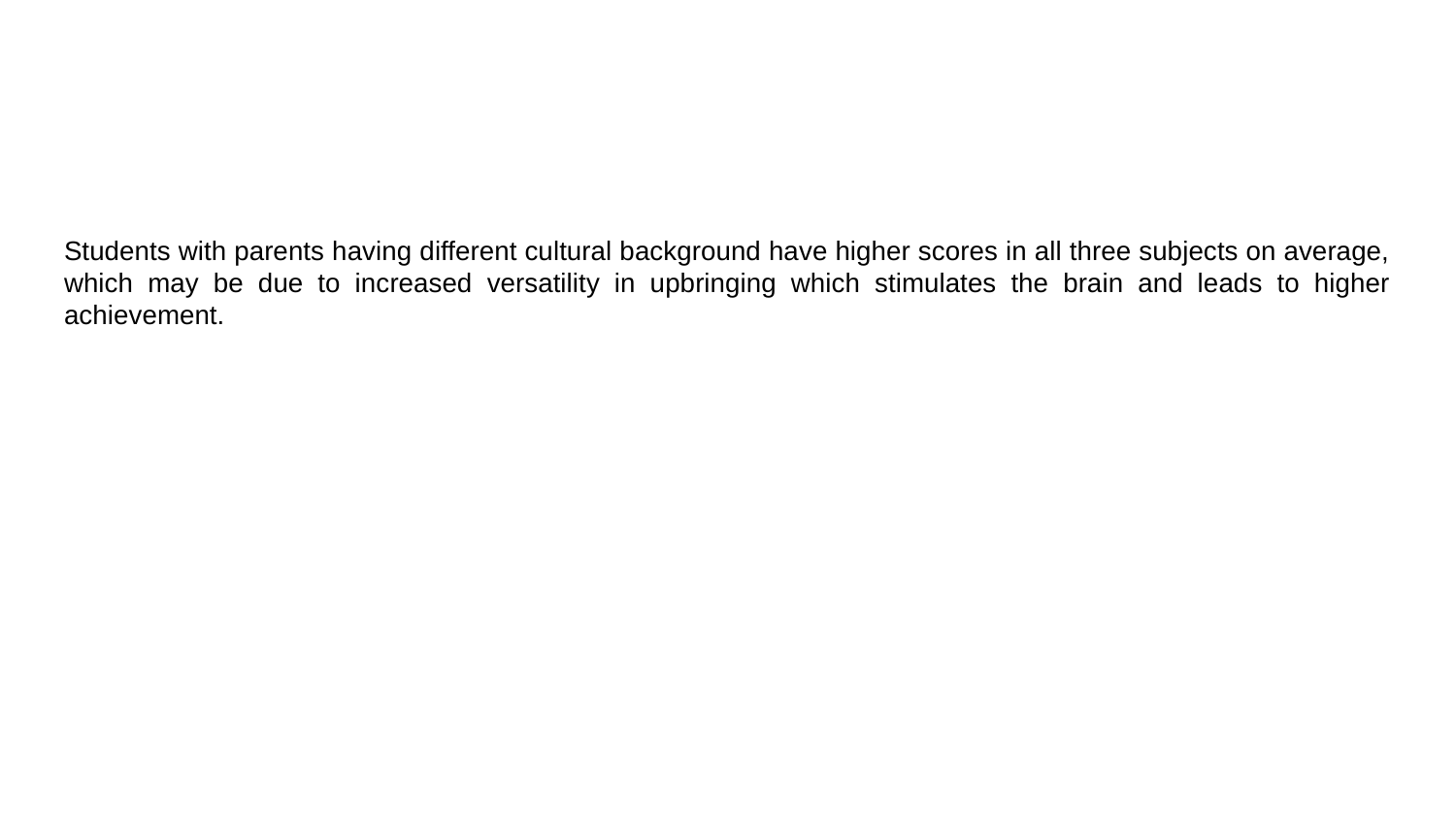

Students with parents having different cultural background have higher scores in all three subjects on average, which may be due to increased versatility in upbringing which stimulates the brain and leads to higher achievement.